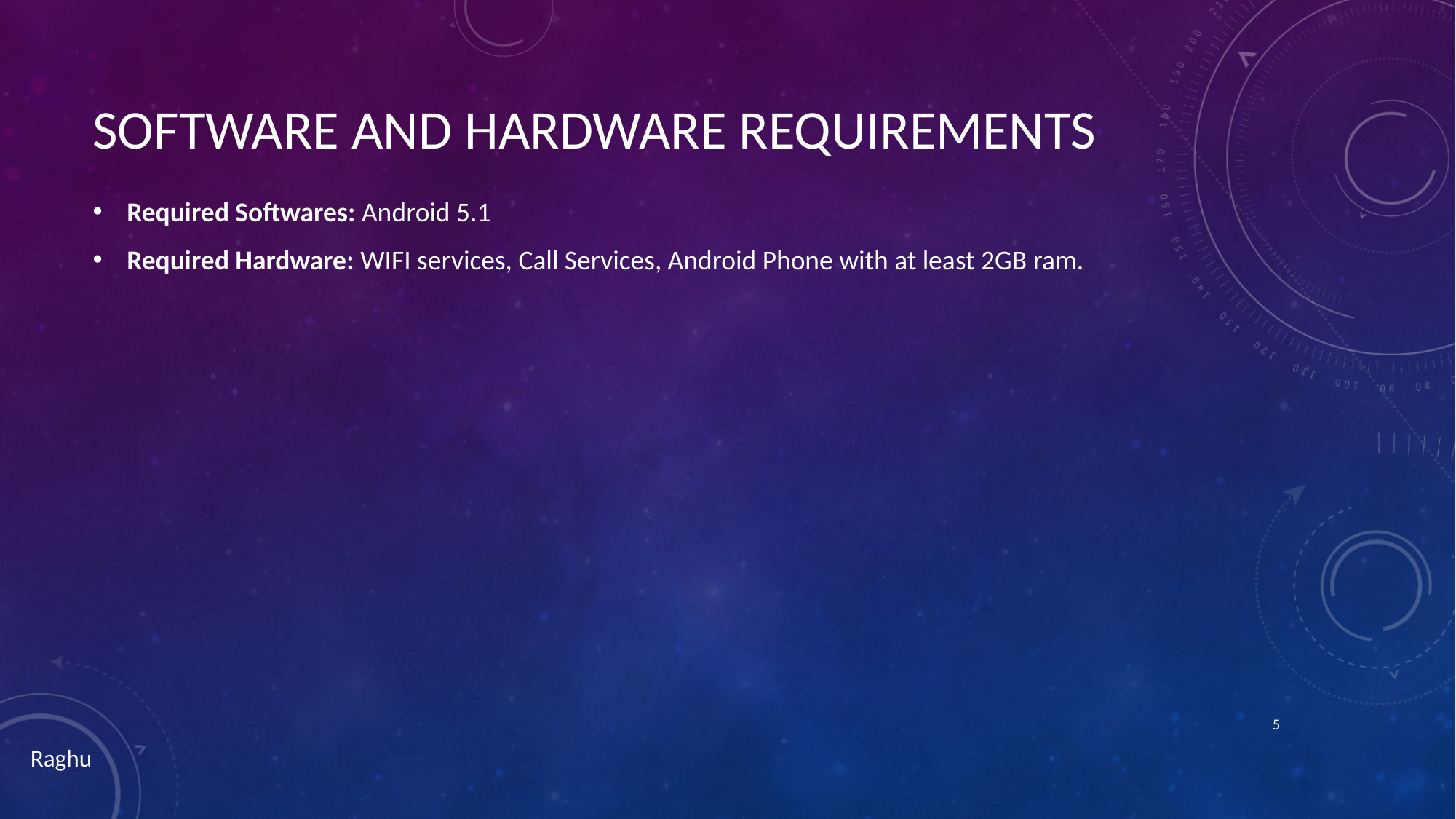

Required Softwares: Android 5.1
Required Hardware: WIFI services, Call Services, Android Phone with at least 2GB ram.
# Software and hardware requirements
5
Raghu